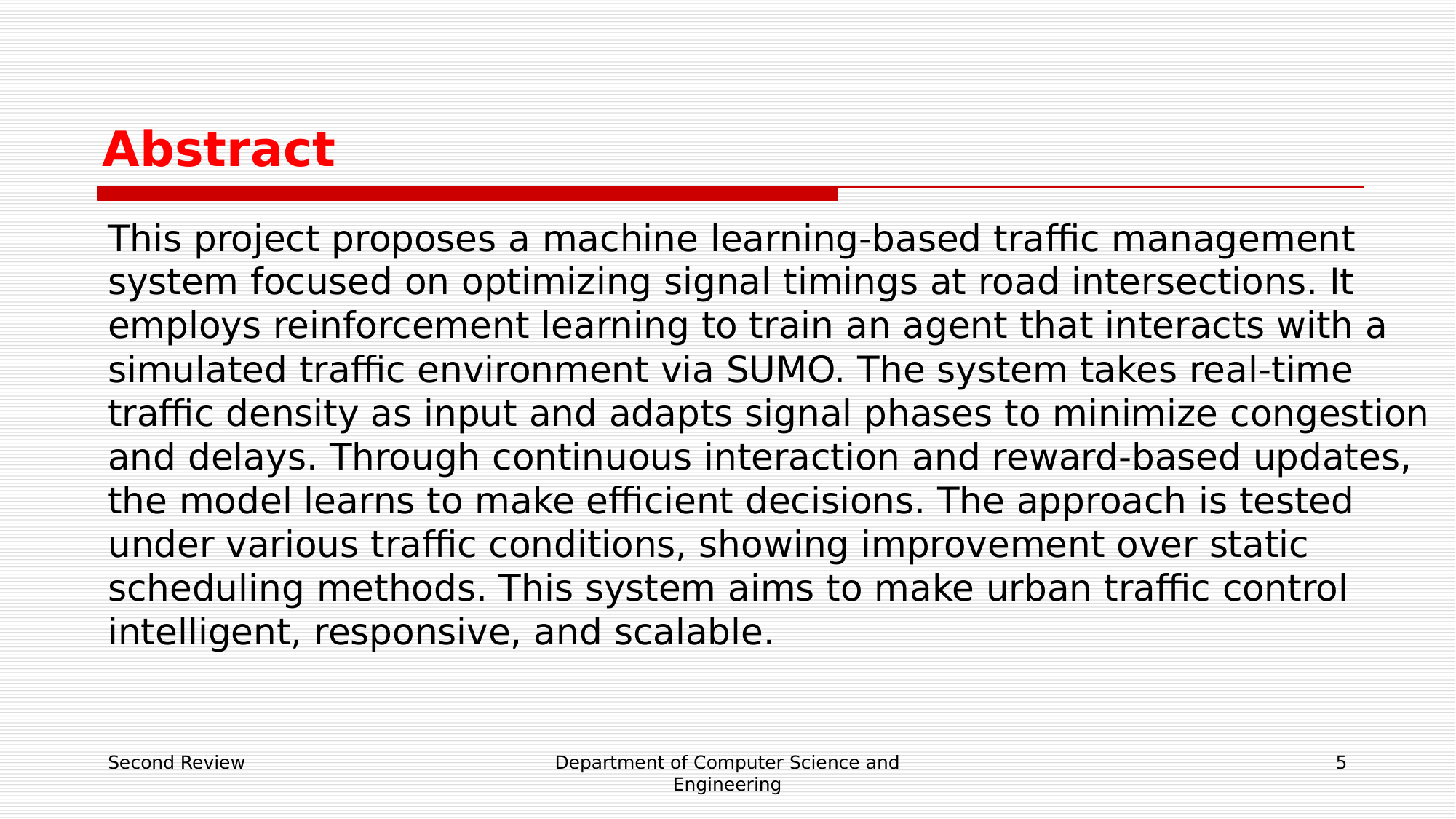

# Abstract
This project proposes a machine learning-based traffic management system focused on optimizing signal timings at road intersections. It employs reinforcement learning to train an agent that interacts with a simulated traffic environment via SUMO. The system takes real-time traffic density as input and adapts signal phases to minimize congestion and delays. Through continuous interaction and reward-based updates, the model learns to make efficient decisions. The approach is tested under various traffic conditions, showing improvement over static scheduling methods. This system aims to make urban traffic control intelligent, responsive, and scalable.

Second Review
Department of Computer Science and Engineering
5